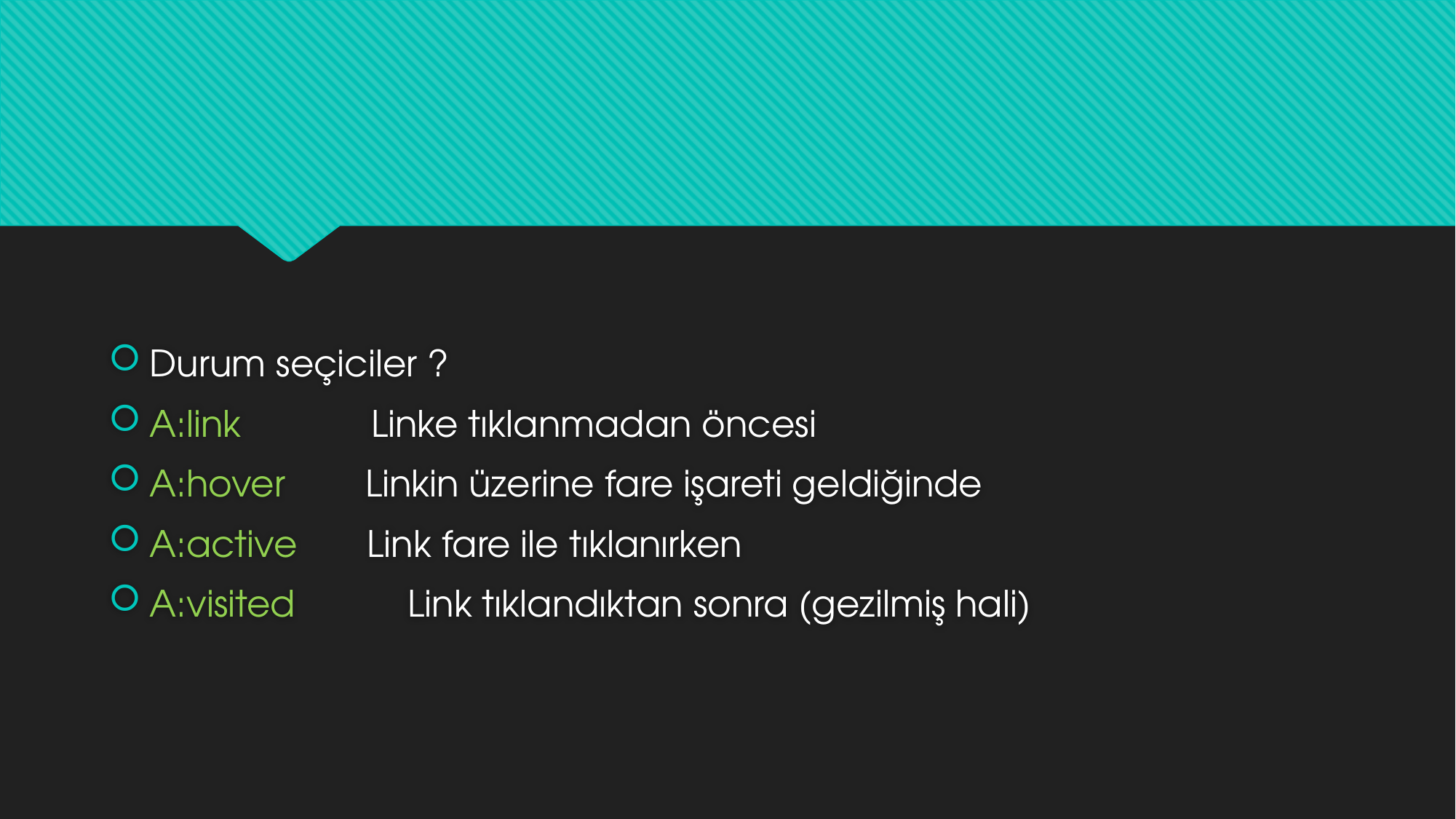

#
Durum seçiciler ?
A:link             Linke tıklanmadan öncesi
A:hover        Linkin üzerine fare işareti geldiğinde
A:active       Link fare ile tıklanırken
A:visited	    Link tıklandıktan sonra (gezilmiş hali)